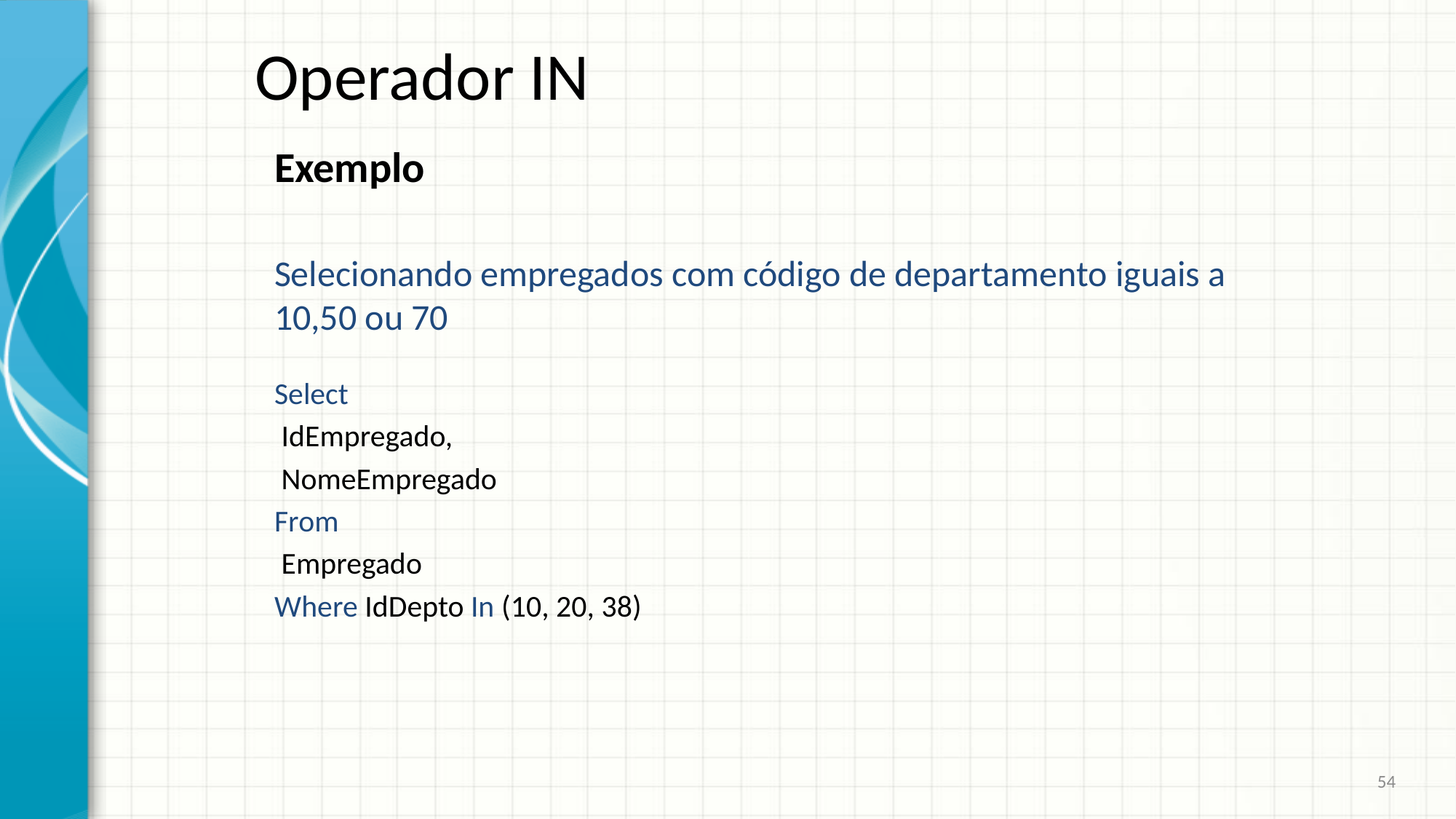

# Operador IN
Exemplo
Selecionando empregados com código de departamento iguais a 10,50 ou 70
Select
 IdEmpregado,
 NomeEmpregado
From
 Empregado
Where IdDepto In (10, 20, 38)
54